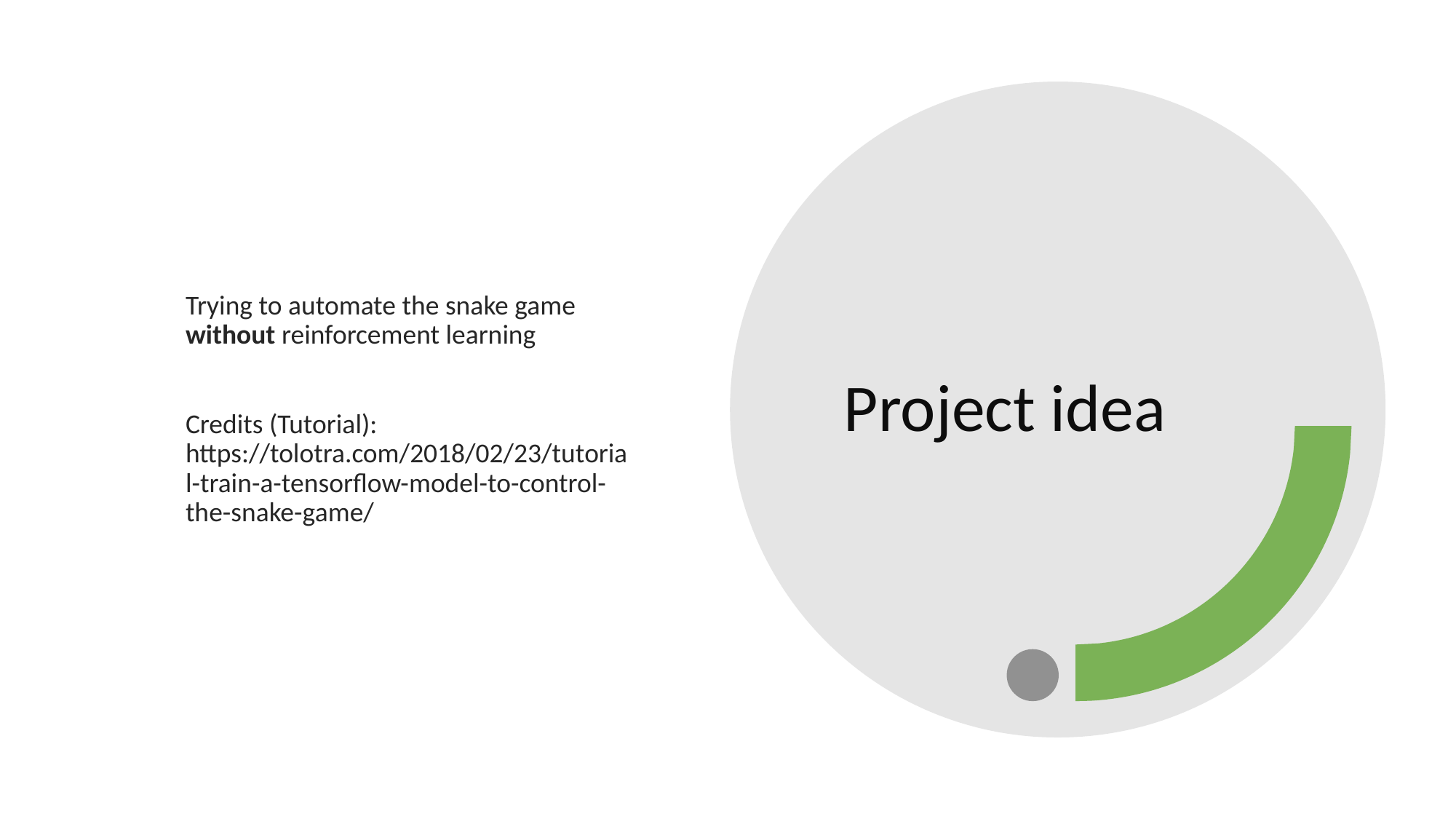

Trying to automate the snake game without reinforcement learning

Credits (Tutorial): https://tolotra.com/2018/02/23/tutorial-train-a-tensorflow-model-to-control-the-snake-game/
# Project idea